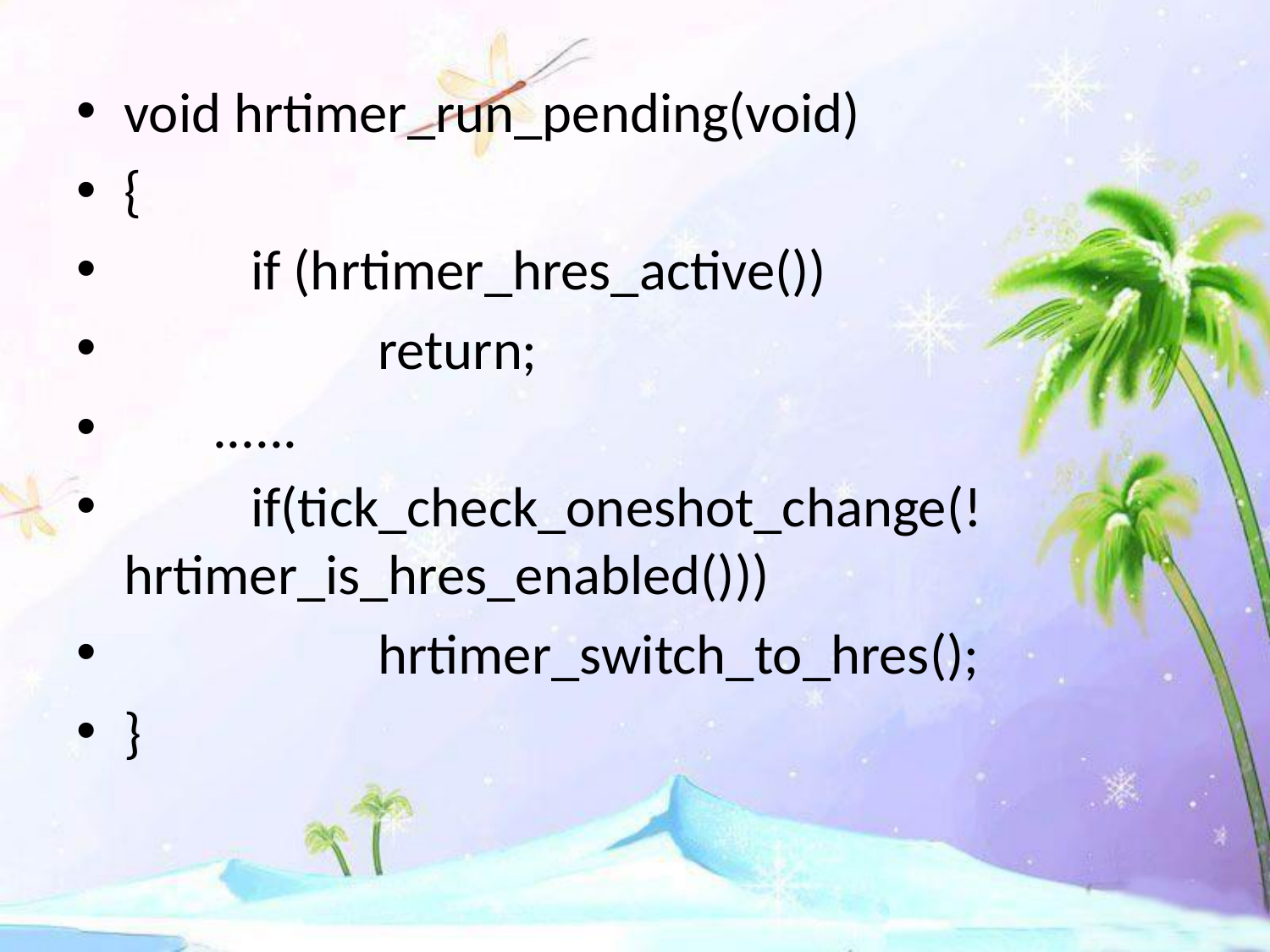

void hrtimer_run_pending(void)
{
	if (hrtimer_hres_active())
		return;
       ......
	if(tick_check_oneshot_change(!hrtimer_is_hres_enabled()))
		hrtimer_switch_to_hres();
}